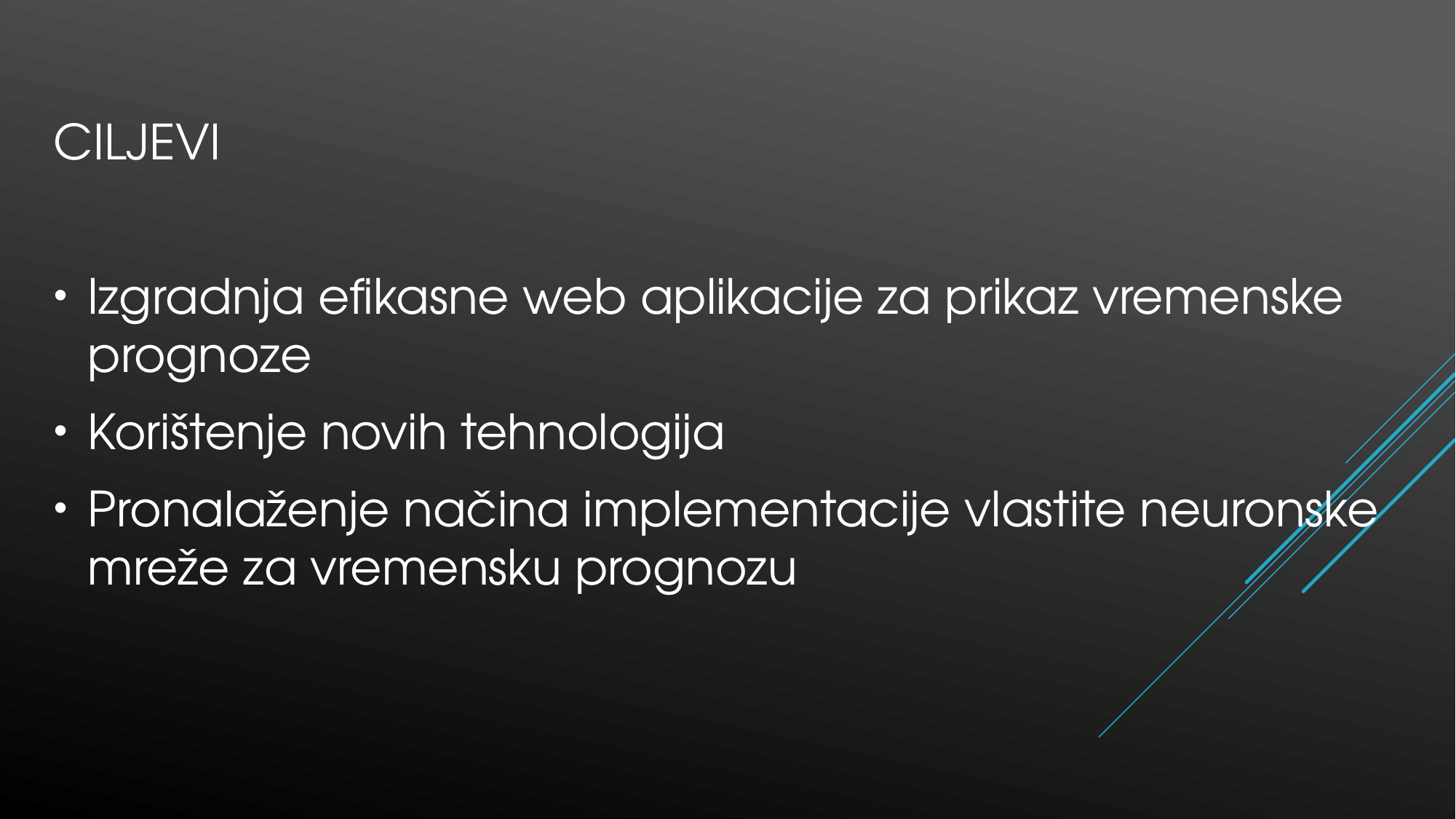

CILJEVI

Izgradnja efikasne web aplikacije za prikaz vremenske prognoze
Korištenje novih tehnologija
Pronalaženje načina implementacije vlastite neuronske mreže za vremensku prognozu